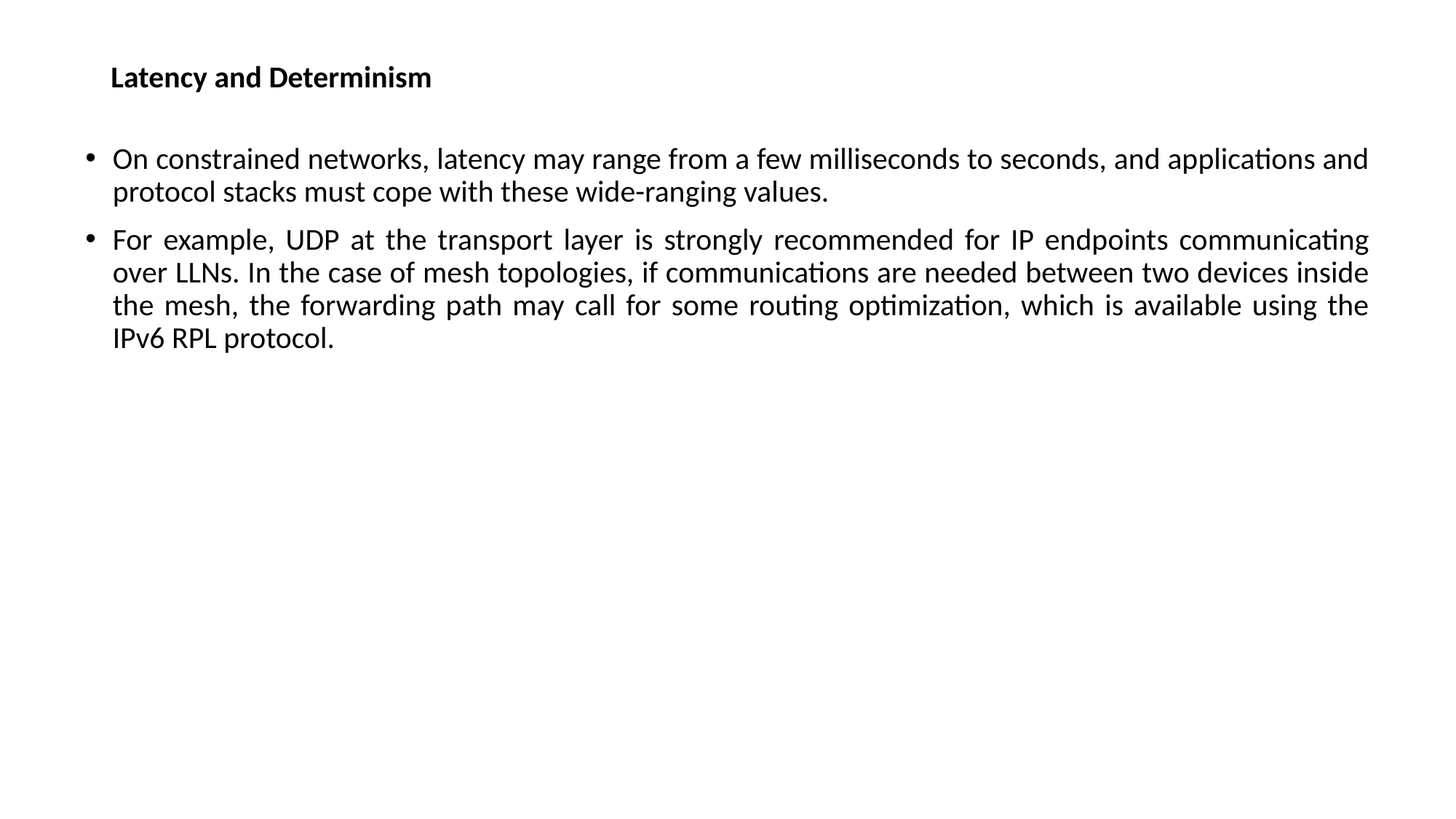

# Latency and Determinism
On constrained networks, latency may range from a few milliseconds to seconds, and applications and protocol stacks must cope with these wide-ranging values.
For example, UDP at the transport layer is strongly recommended for IP endpoints communicating over LLNs. In the case of mesh topologies, if communications are needed between two devices inside the mesh, the forwarding path may call for some routing optimization, which is available using the IPv6 RPL protocol.